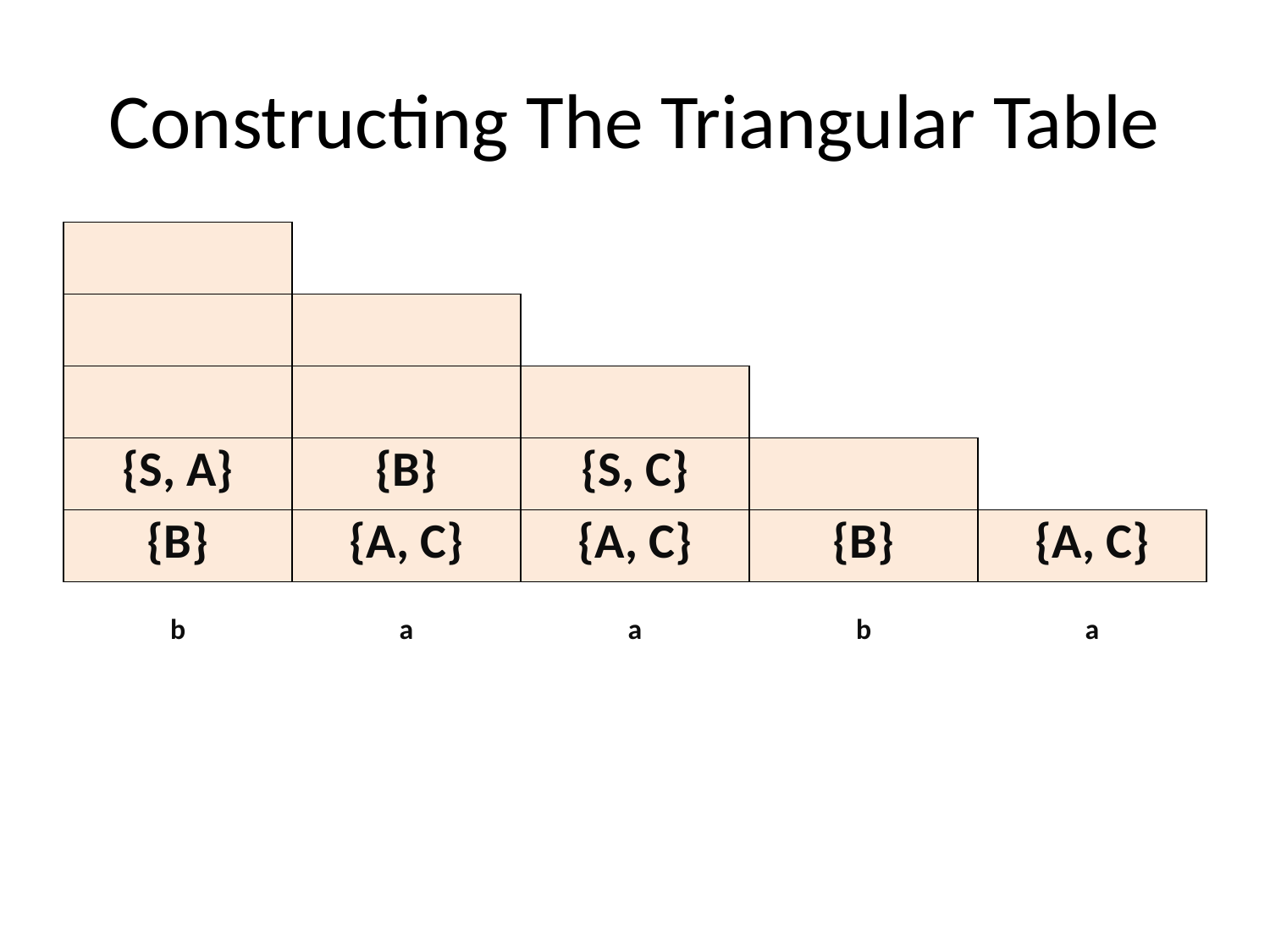

# Constructing The Triangular Table
|  |  |  |  |  |
| --- | --- | --- | --- | --- |
|  |  |  |  |  |
|  |  |  |  |  |
| {S, A} | {B} | {S, C} |  |  |
| {B} | {A, C} | {A, C} | {B} | {A, C} |
| b | a | a | b | a |